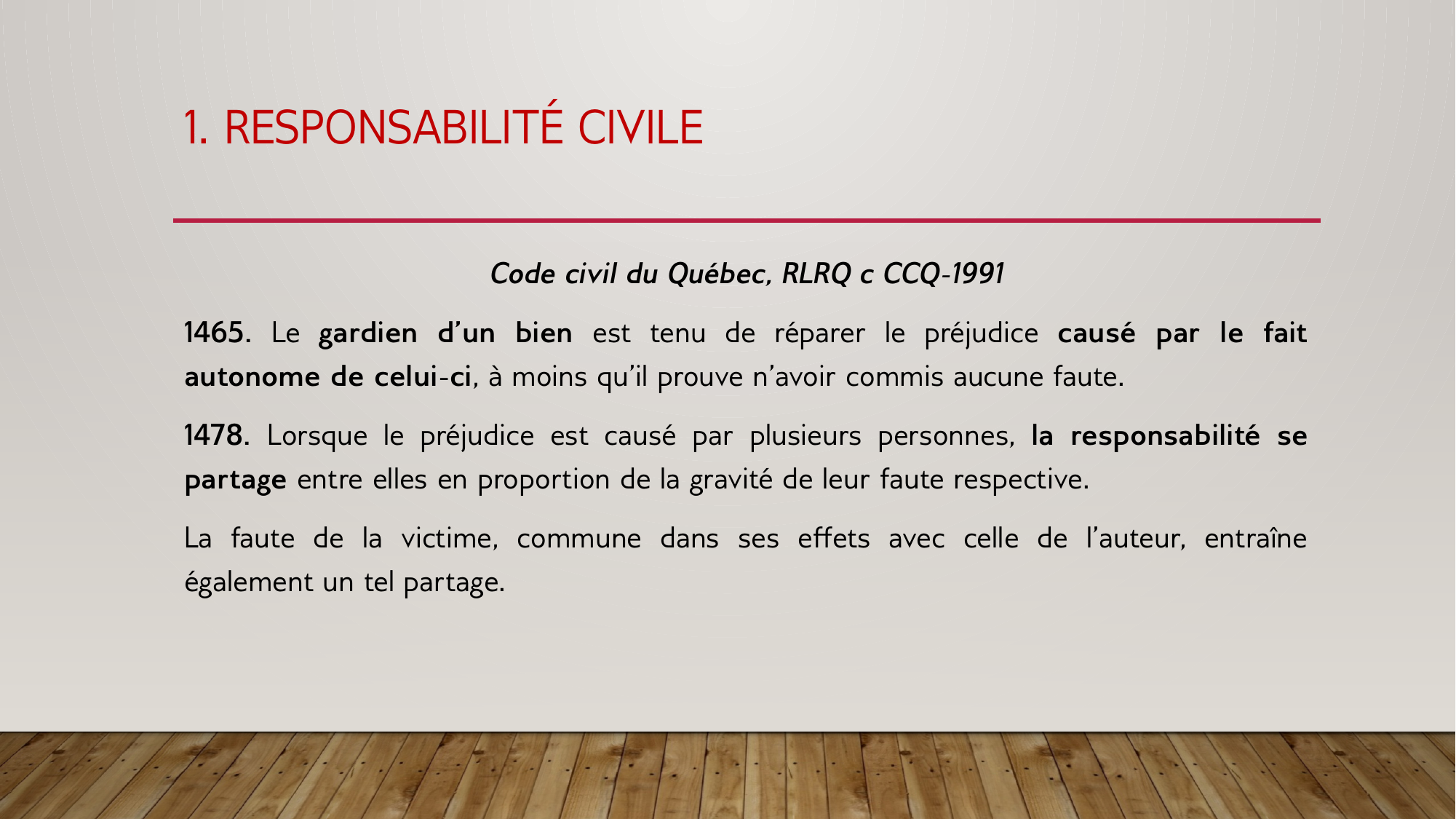

# 1. responsabilité civile
Code civil du Québec, RLRQ c CCQ-1991
1465. Le gardien d’un bien est tenu de réparer le préjudice causé par le fait autonome de celui-ci, à moins qu’il prouve n’avoir commis aucune faute.
1478. Lorsque le préjudice est causé par plusieurs personnes, la responsabilité se partage entre elles en proportion de la gravité de leur faute respective.
La faute de la victime, commune dans ses effets avec celle de l’auteur, entraîne également un tel partage.